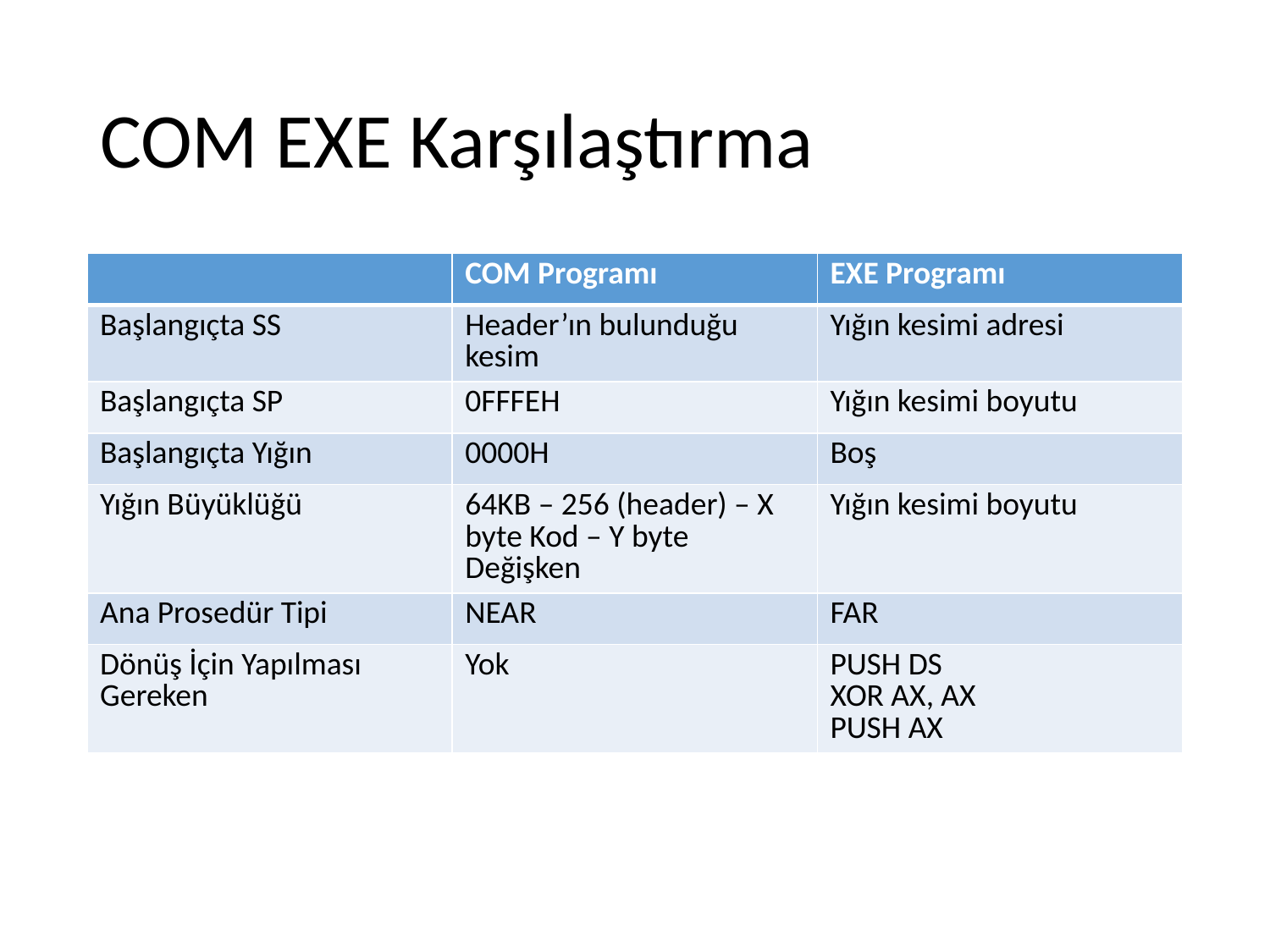

# COM EXE Karşılaştırma
|  | COM Programı | EXE Programı |
| --- | --- | --- |
| Başlangıçta SS | Header’ın bulunduğu kesim | Yığın kesimi adresi |
| Başlangıçta SP | 0FFFEH | Yığın kesimi boyutu |
| Başlangıçta Yığın | 0000H | Boş |
| Yığın Büyüklüğü | 64KB – 256 (header) – X byte Kod – Y byte Değişken | Yığın kesimi boyutu |
| Ana Prosedür Tipi | NEAR | FAR |
| Dönüş İçin Yapılması Gereken | Yok | PUSH DS XOR AX, AX PUSH AX |